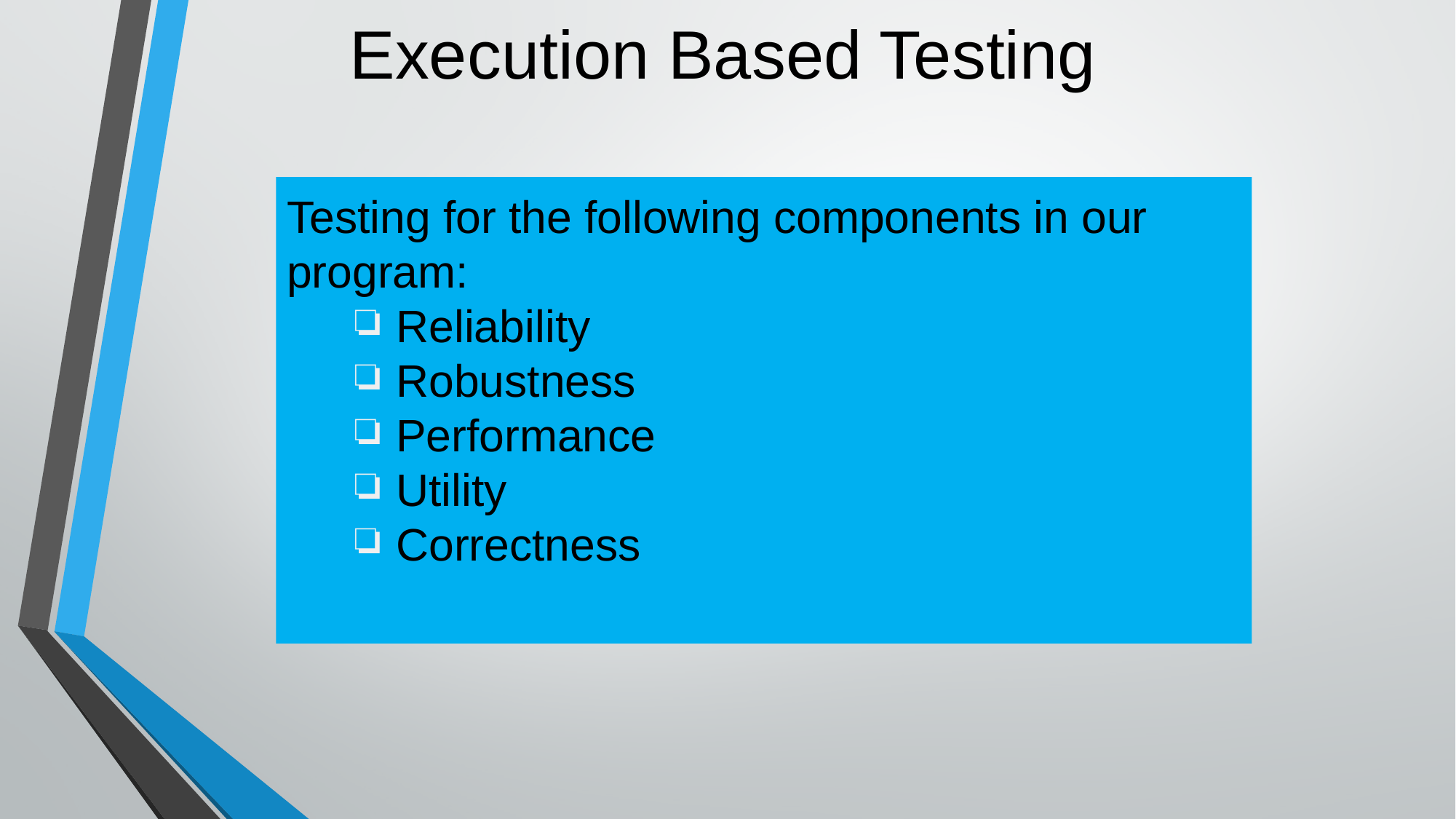

Execution Based Testing
Testing for the following components in our program:
Reliability
Robustness
Performance
Utility
Correctness